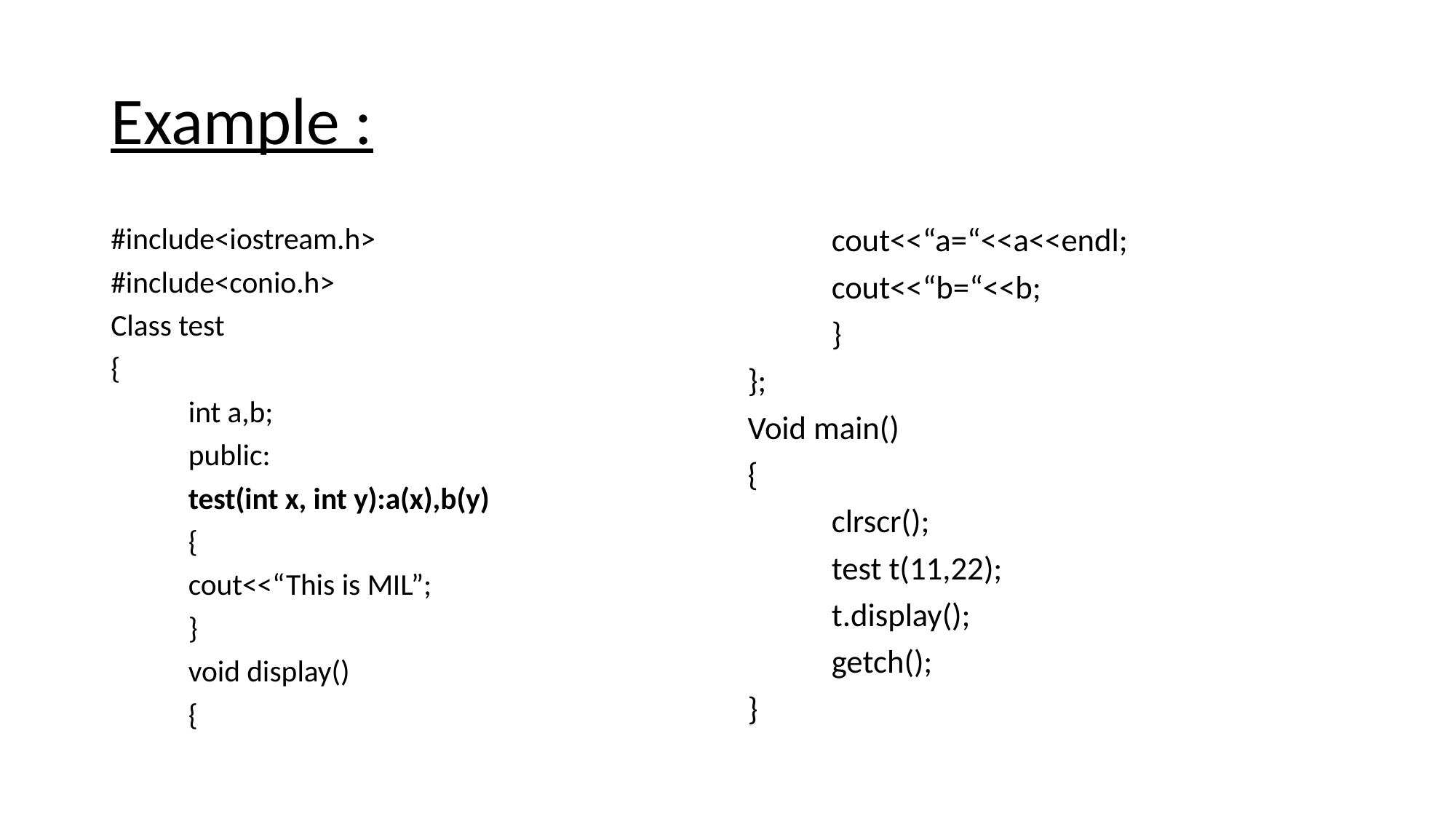

# Example :
#include<iostream.h>
#include<conio.h>
Class test
{
	int a,b;
	public:
	test(int x, int y):a(x),b(y)
	{
		cout<<“This is MIL”;
	}
	void display()
	{
	cout<<“a=“<<a<<endl;
	cout<<“b=“<<b;
	}
};
Void main()
{
	clrscr();
	test t(11,22);
	t.display();
	getch();
}